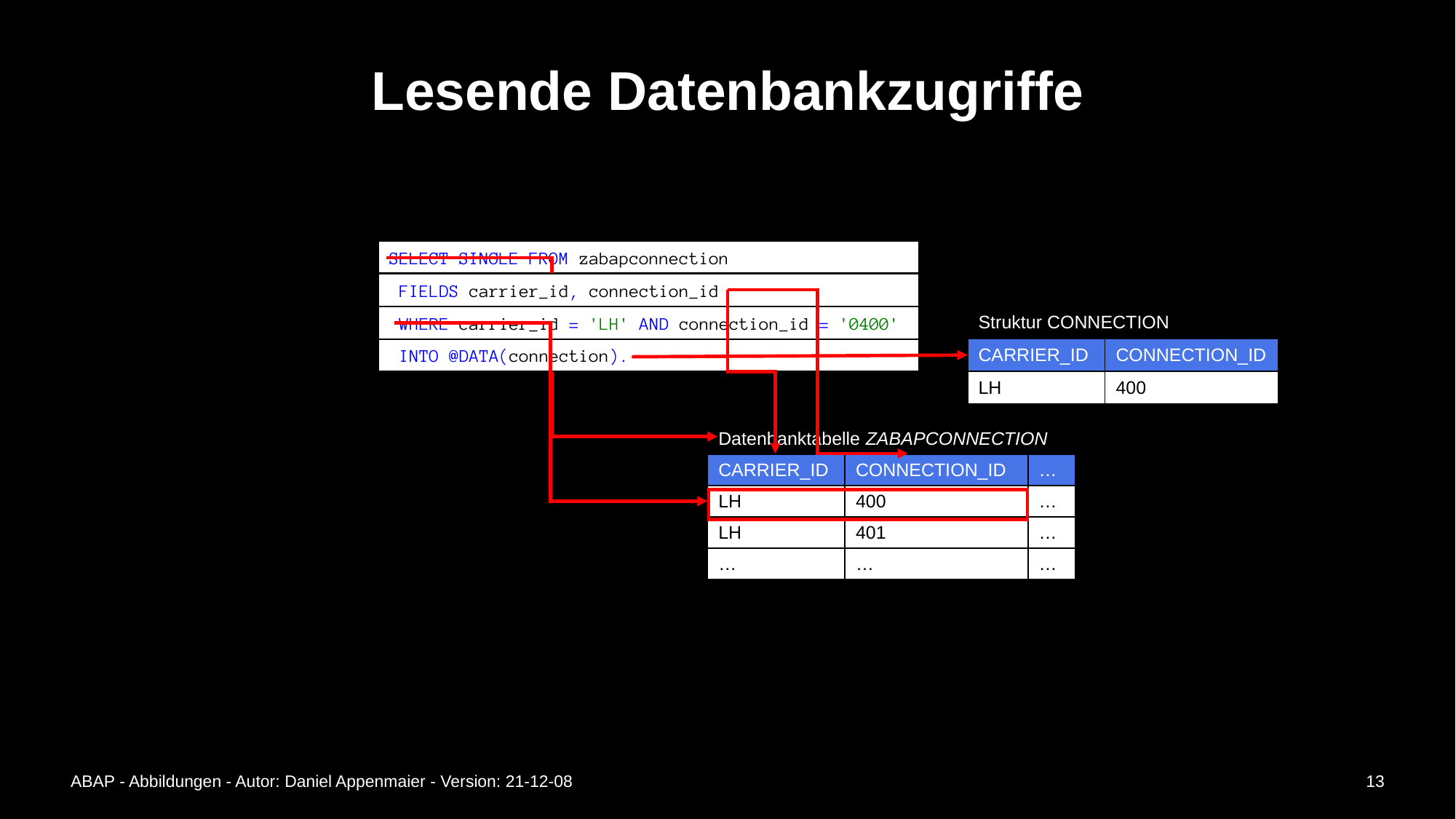

# Lesende Datenbankzugriffe
SELECT SINGLE FROM zabapconnection
 FIELDS carrier_id, connection_id
| Struktur CONNECTION |  |
| --- | --- |
| CARRIER\_ID | CONNECTION\_ID |
| LH | 400 |
 WHERE carrier_id = 'LH' AND connection_id = '0400'
 INTO @DATA(connection).
| Datenbanktabelle ZABAPCONNECTION |  |  |
| --- | --- | --- |
| CARRIER\_ID | CONNECTION\_ID | … |
| LH | 400 | … |
| LH | 401 | … |
| … | … | … |

ABAP - Abbildungen - Autor: Daniel Appenmaier - Version: 21-12-08
13